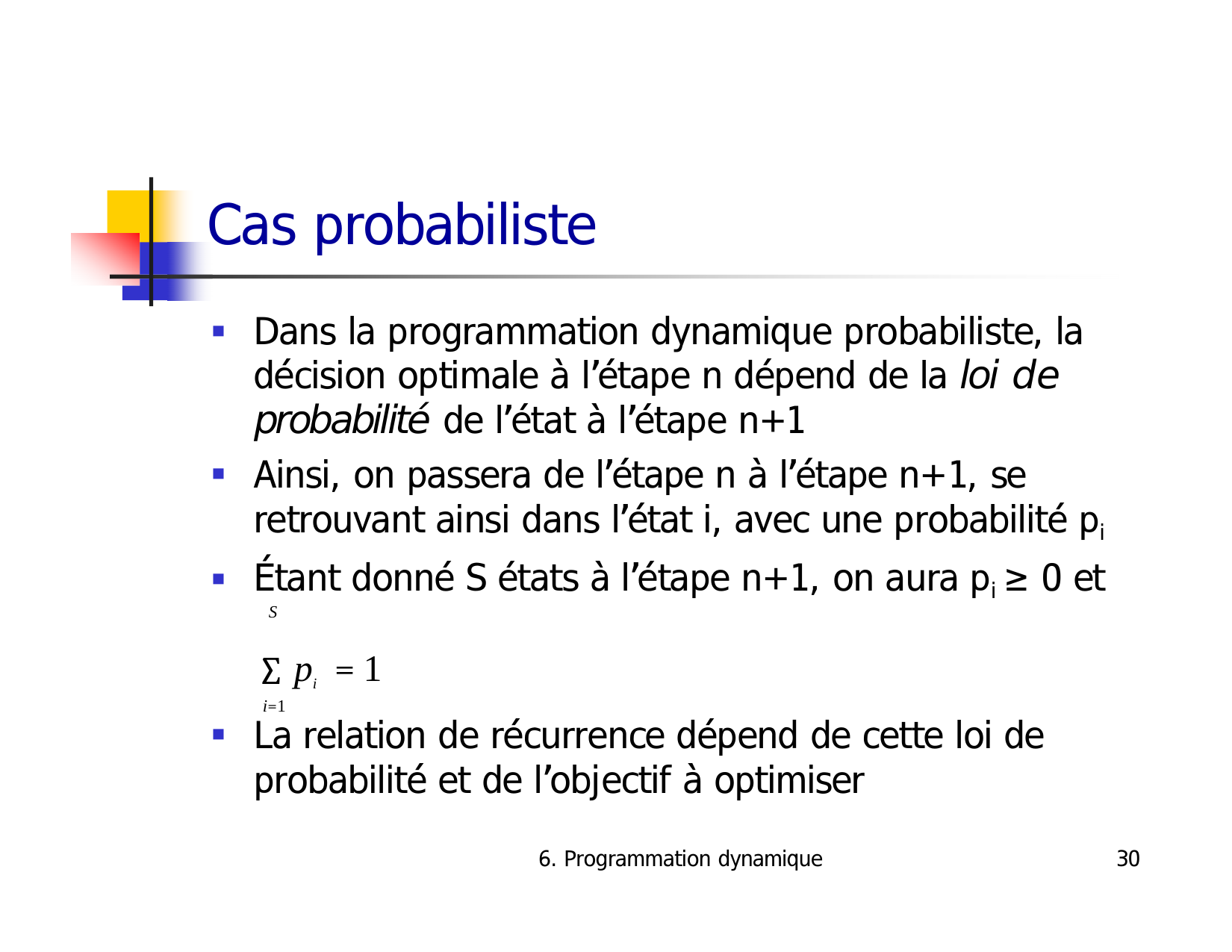

# Cas probabiliste
Dans la programmation dynamique probabiliste, la décision optimale à l’étape n dépend de la loi de probabilité de l’état à l’étape n+1
Ainsi, on passera de l’étape n à l’étape n+1, se retrouvant ainsi dans l’état i, avec une probabilité pi
Étant donné S états à l’étape n+1, on aura pi ≥ 0 et
∑ pi  = 1
i=1
S
La relation de récurrence dépend de cette loi de probabilité et de l’objectif à optimiser
6. Programmation dynamique
30